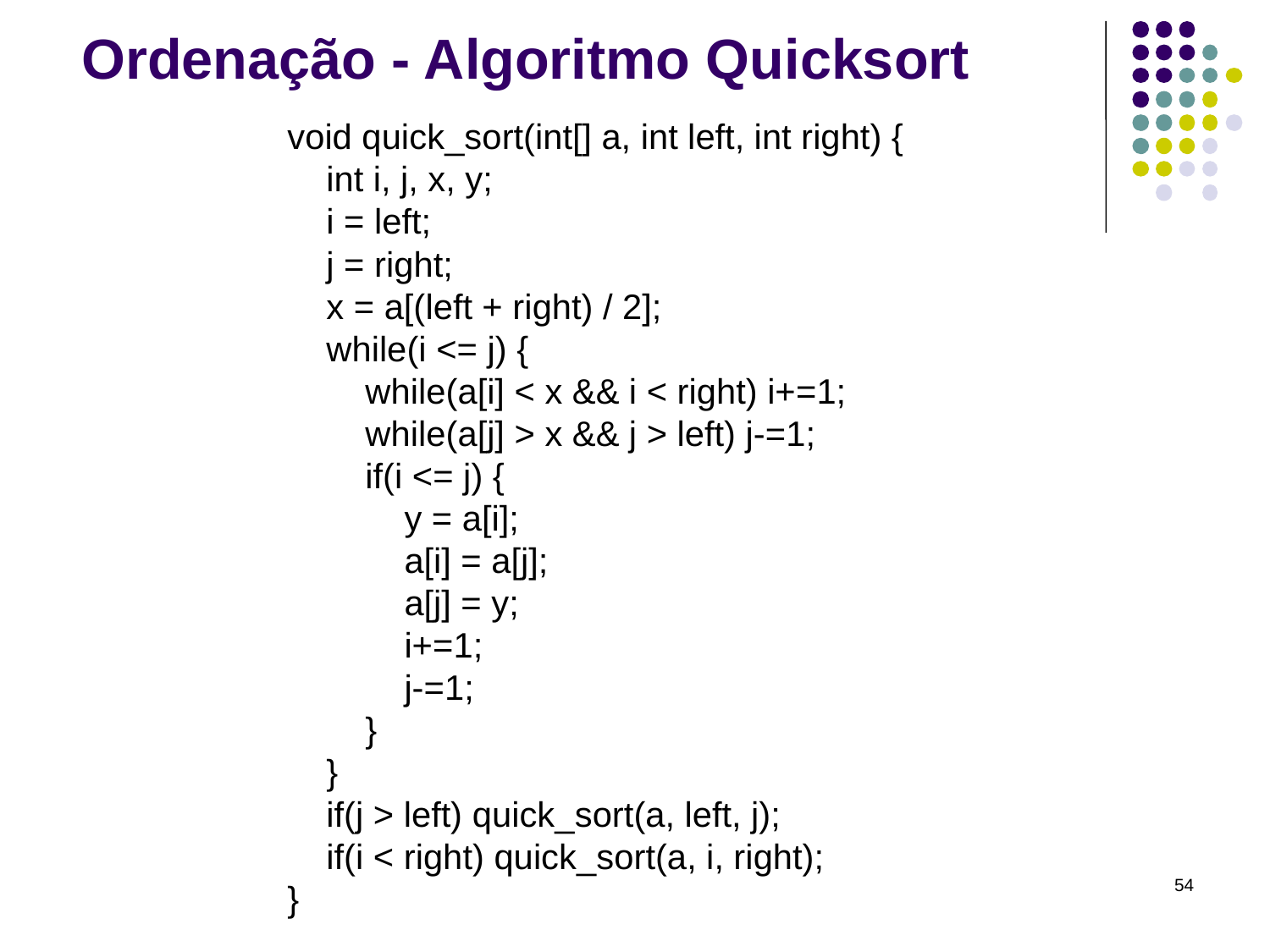

# Ordenação - Algoritmo Quicksort
void quick_sort(int[] a, int left, int right) {
    int i, j, x, y;
    i = left;
    j = right;
    x = a[(left + right) / 2];
    while(i <= j) {
        while(a[i] < x && i < right) i+=1;
        while(a[j] > x && j > left) j-=1;
        if(i <= j) {
            y = a[i];
            a[i] = a[j];
            a[j] = y;
            i+=1;
            j-=1;
        }
    }
    if(j > left) quick_sort(a, left, j);
    if(i < right) quick_sort(a, i, right);
}
54